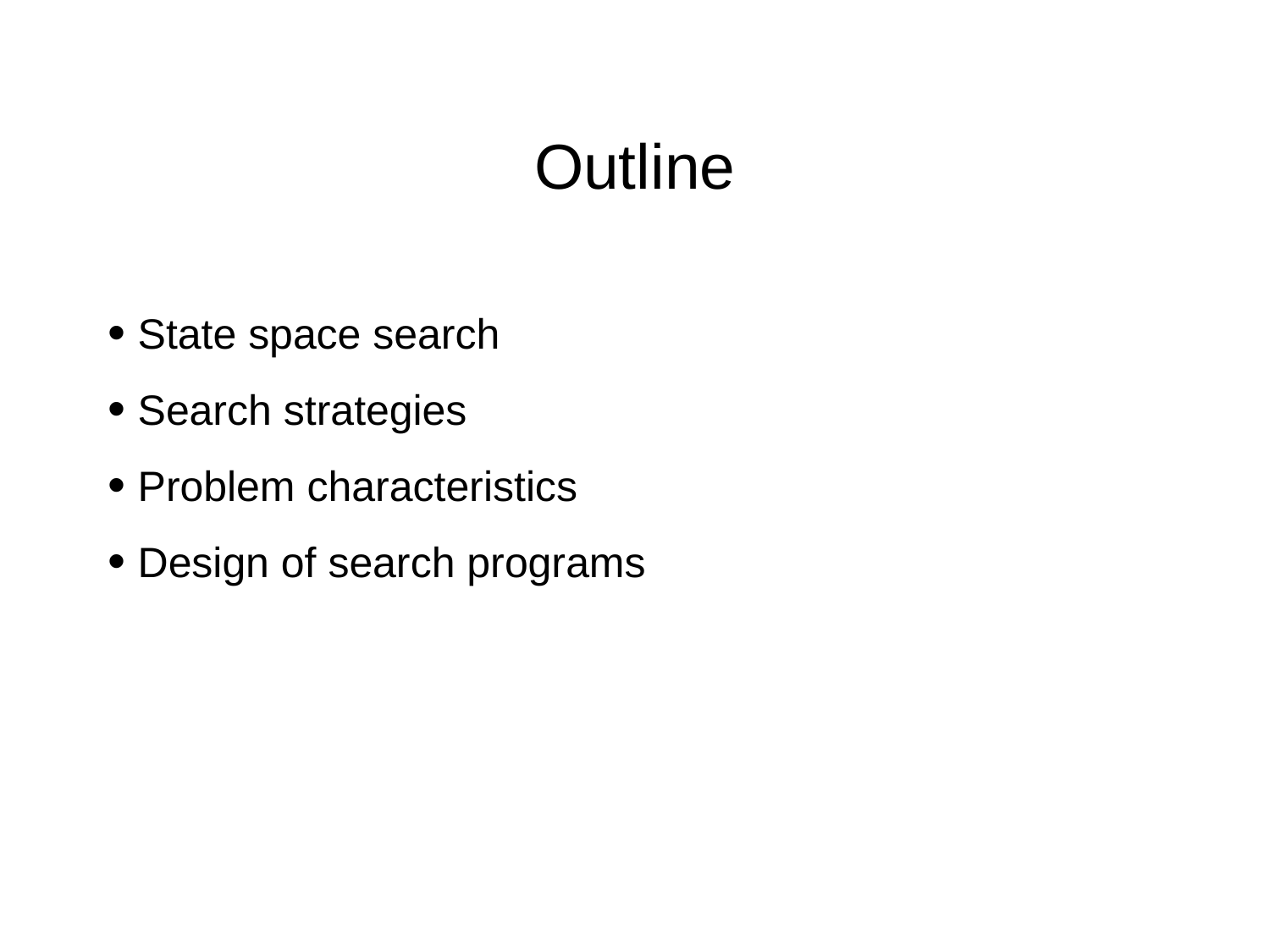

Outline
State space search
Search strategies
Problem characteristics
Design of search programs